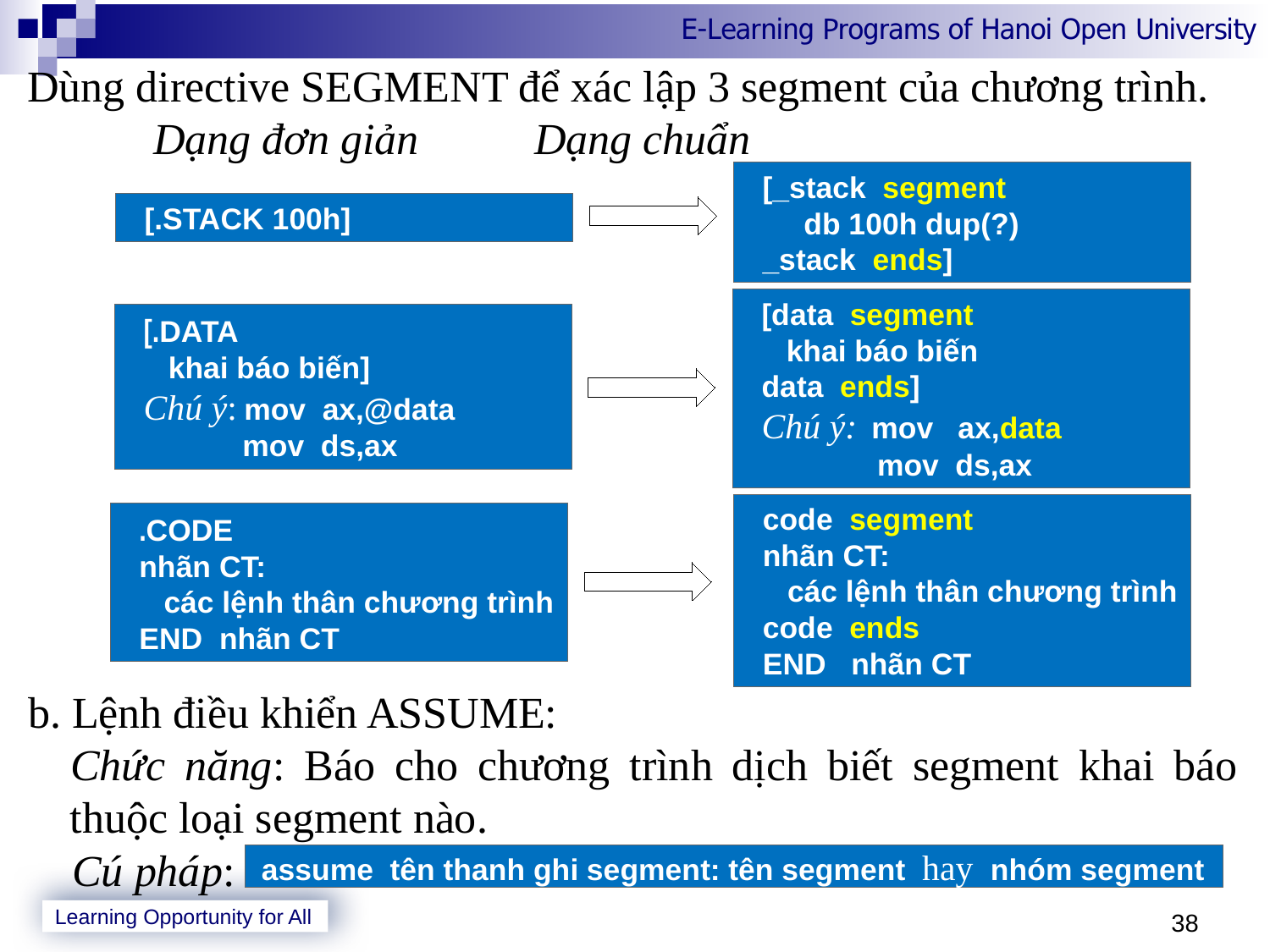

Dùng directive SEGMENT để xác lập 3 segment của chương trình.
	Dạng đơn giản	Dạng chuẩn

b. Lệnh điều khiển ASSUME:
Chức năng: Báo cho chương trình dịch biết segment khai báo thuộc loại segment nào.
Cú pháp:

[_stack  segment
     db 100h dup(?)
_stack  ends]
[.STACK 100h]

[data  segment
   khai báo biến
data  ends]
Chú ý:  mov   ax,data
              mov  ds,ax
[.DATA
   khai báo biến]
Chú ý: mov  ax,@data
            mov  ds,ax

code  segment
nhãn CT:
   các lệnh thân chương trình
code  ends
END   nhãn CT
.CODE
nhãn CT:
   các lệnh thân chương trình
END  nhãn CT

assume  tên thanh ghi segment: tên segment  hay  nhóm segment
38